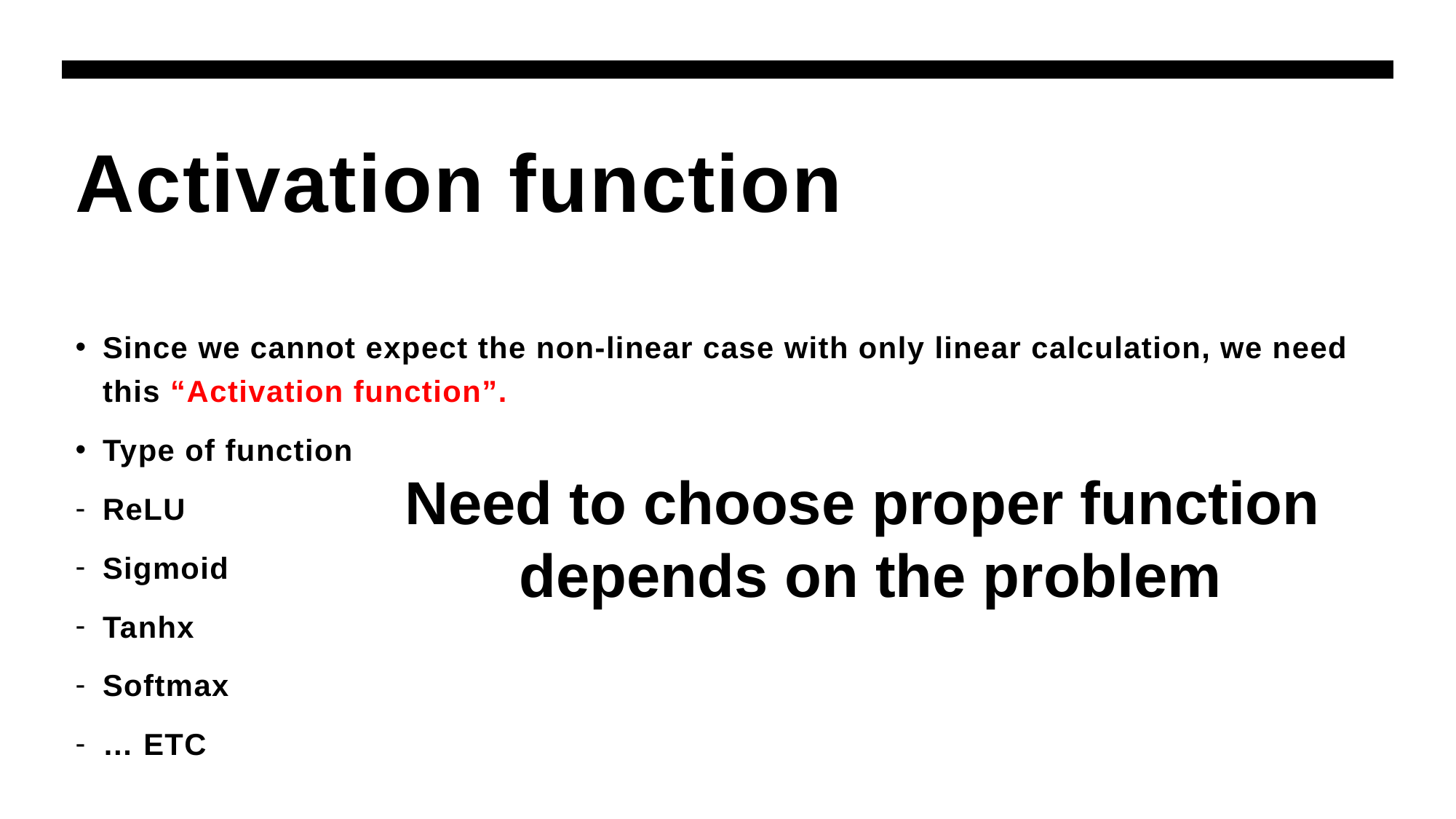

# Activation function
Since we cannot expect the non-linear case with only linear calculation, we need this “Activation function”.
Type of function
ReLU
Sigmoid
Tanhx
Softmax
… ETC
Need to choose proper function
depends on the problem